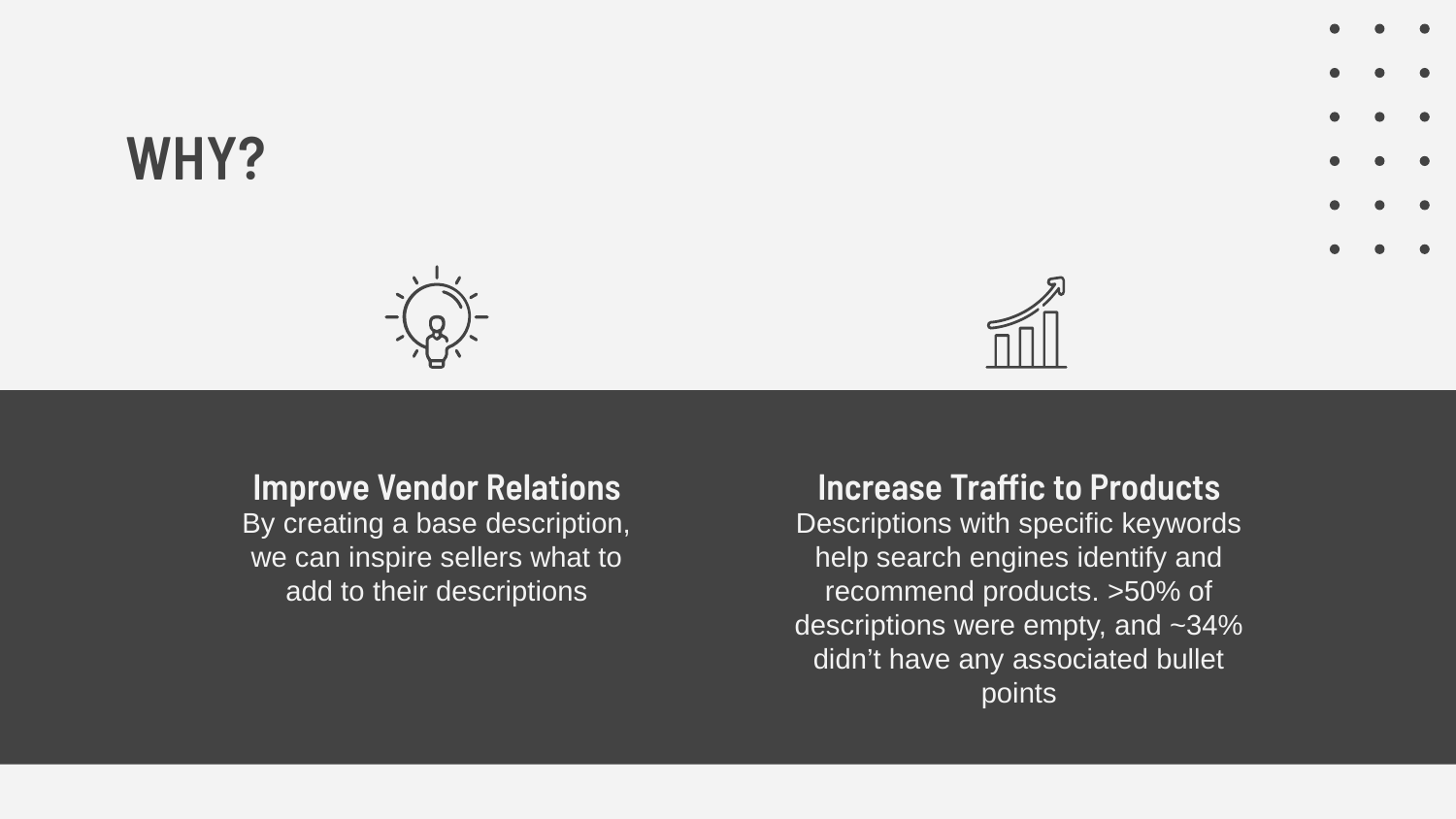

# WHY?

Increase Traffic to Products
Improve Vendor Relations
By creating a base description, we can inspire sellers what to add to their descriptions
Descriptions with specific keywords help search engines identify and recommend products. >50% of descriptions were empty, and ~34% didn’t have any associated bullet points